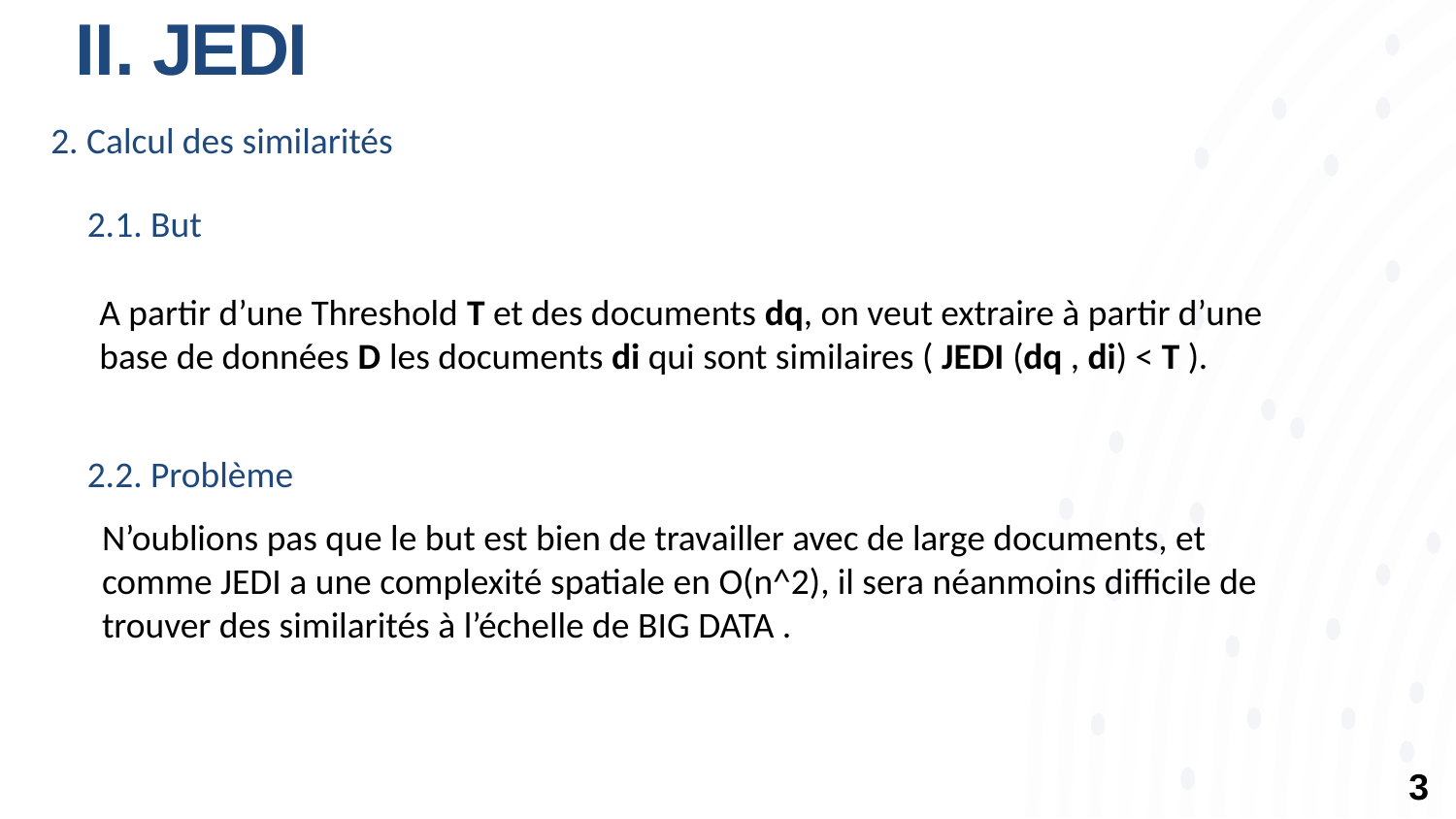

# II. JEDI
2. Calcul des similarités
2.1. But
A partir d’une Threshold T et des documents dq, on veut extraire à partir d’une base de données D les documents di qui sont similaires ( JEDI (dq , di) < T ).
2.2. Problème
N’oublions pas que le but est bien de travailler avec de large documents, et comme JEDI a une complexité spatiale en O(n^2), il sera néanmoins difficile de trouver des similarités à l’échelle de BIG DATA .
3